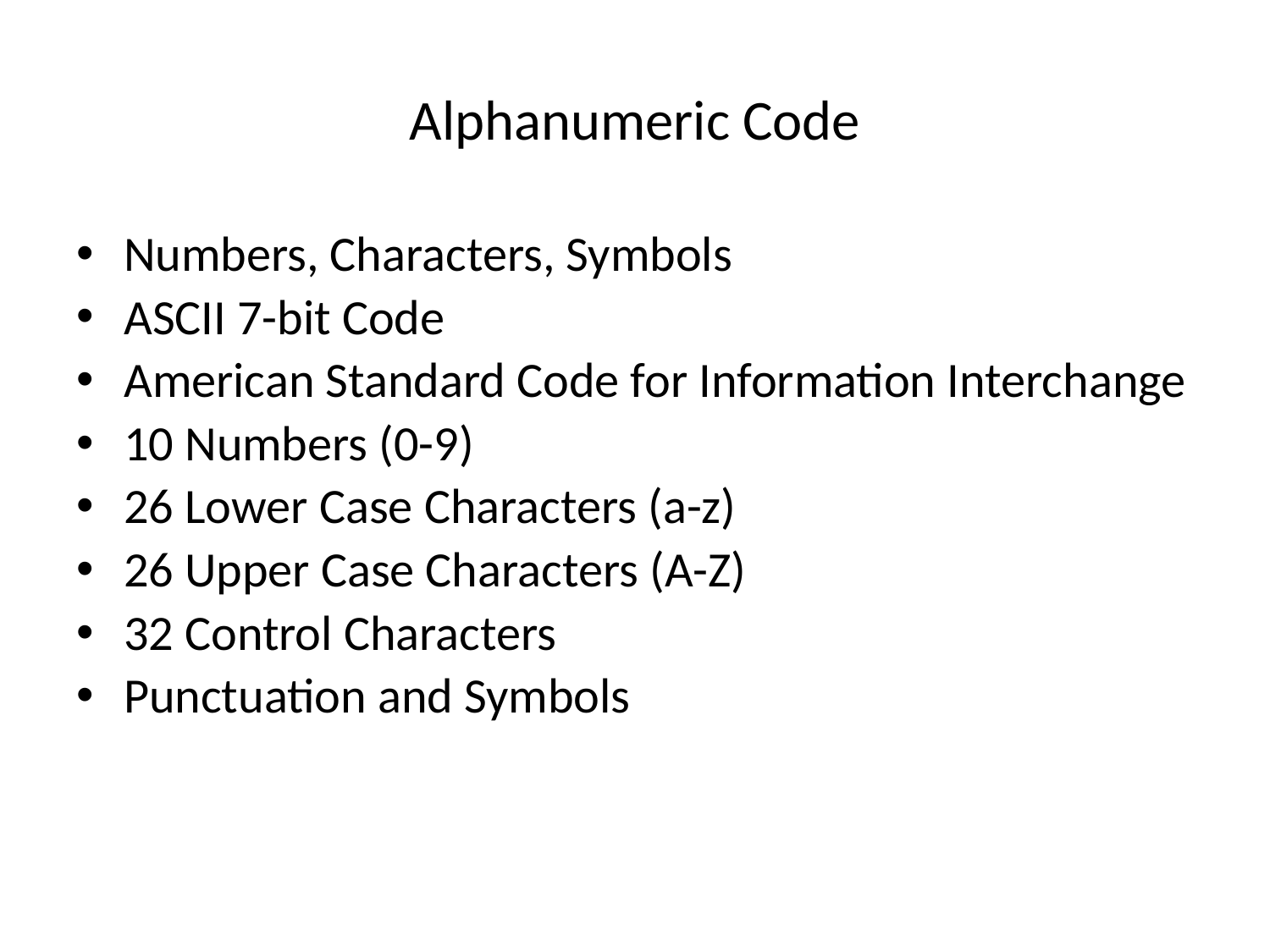

# Alphanumeric Code
Numbers, Characters, Symbols
ASCII 7-bit Code
American Standard Code for Information Interchange
10 Numbers (0-9)
26 Lower Case Characters (a-z)
26 Upper Case Characters (A-Z)
32 Control Characters
Punctuation and Symbols